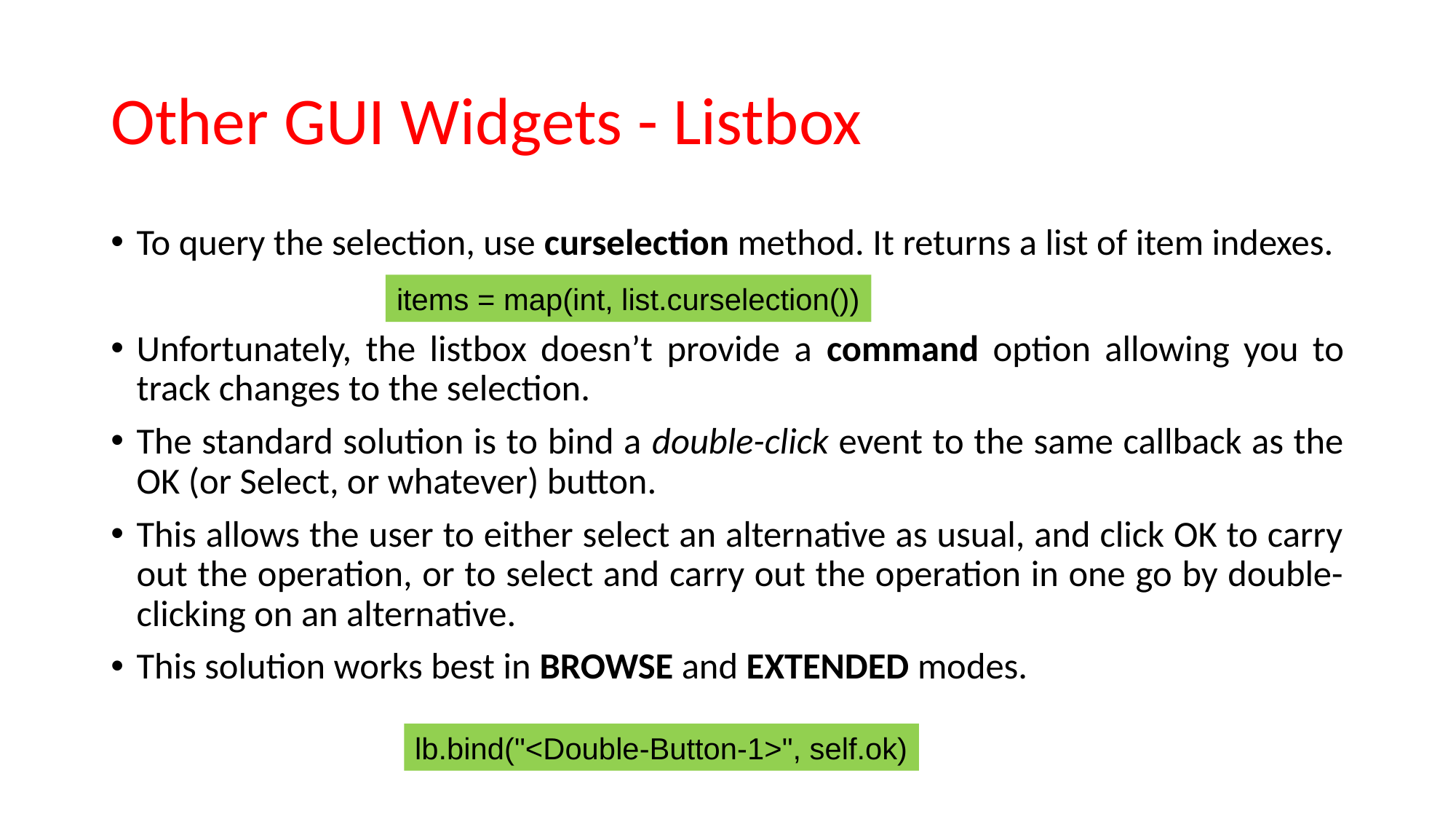

# Other GUI Widgets - Listbox
To query the selection, use curselection method. It returns a list of item indexes.

Unfortunately, the listbox doesn’t provide a command option allowing you to track changes to the selection.
The standard solution is to bind a double-click event to the same callback as the OK (or Select, or whatever) button.
This allows the user to either select an alternative as usual, and click OK to carry out the operation, or to select and carry out the operation in one go by double-clicking on an alternative.
This solution works best in BROWSE and EXTENDED modes.
items = map(int, list.curselection())
lb.bind("<Double-Button-1>", self.ok)